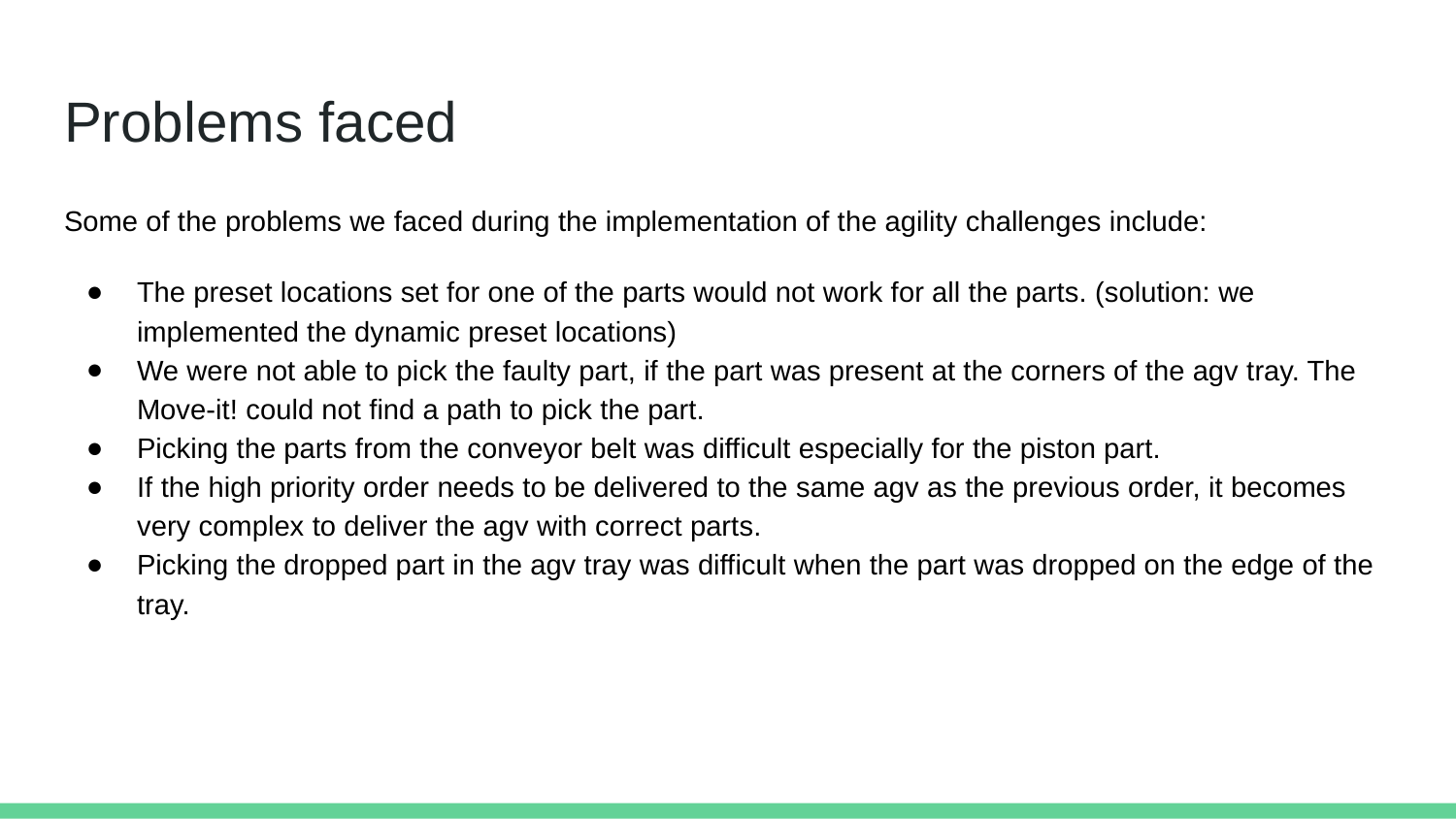

# Problems faced
Some of the problems we faced during the implementation of the agility challenges include:
The preset locations set for one of the parts would not work for all the parts. (solution: we implemented the dynamic preset locations)
We were not able to pick the faulty part, if the part was present at the corners of the agv tray. The Move-it! could not find a path to pick the part.
Picking the parts from the conveyor belt was difficult especially for the piston part.
If the high priority order needs to be delivered to the same agv as the previous order, it becomes very complex to deliver the agv with correct parts.
Picking the dropped part in the agv tray was difficult when the part was dropped on the edge of the tray.